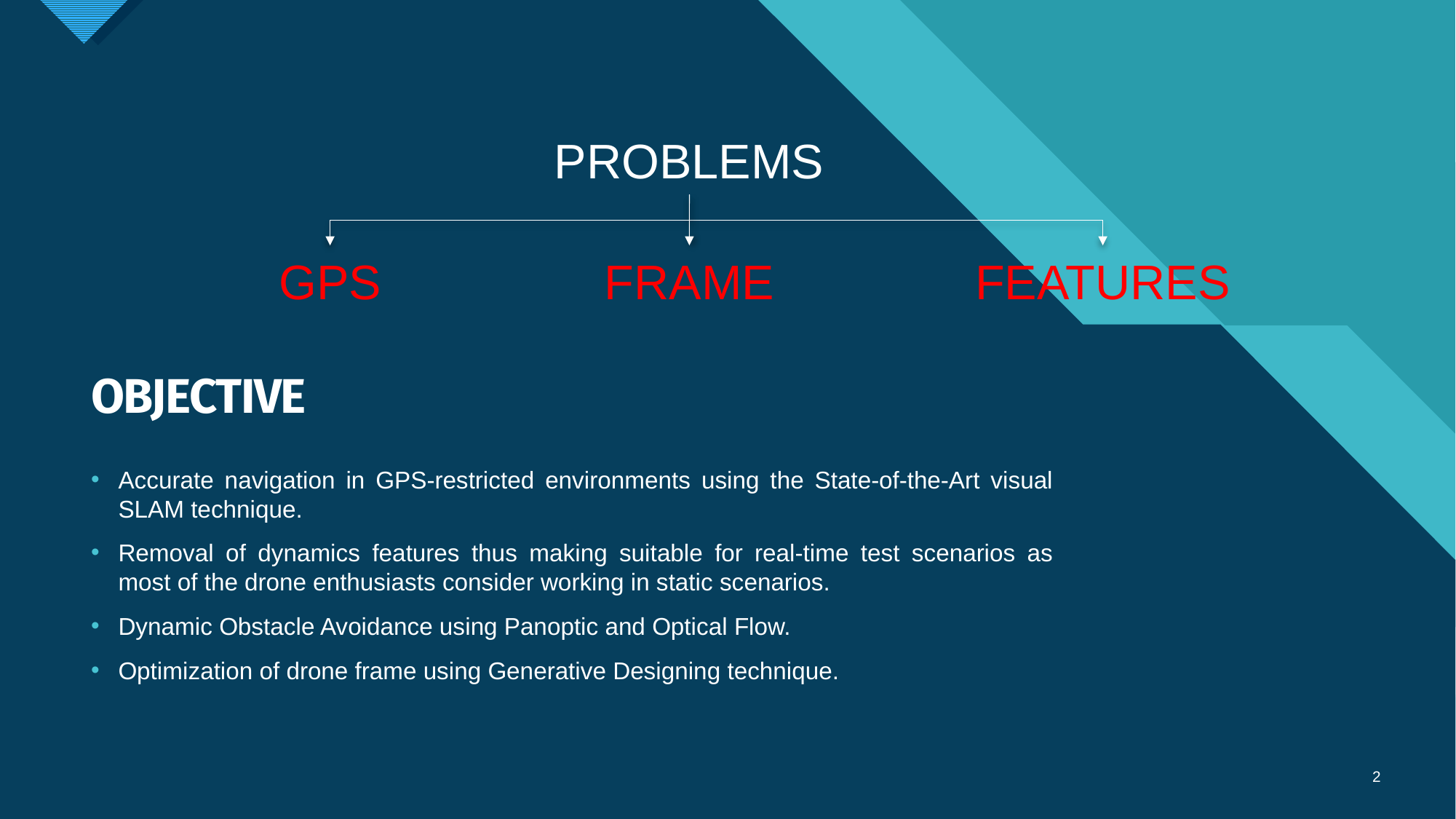

PROBLEMS
GPS
FRAME
FEATURES
# OBJECTIVE
Accurate navigation in GPS-restricted environments using the State-of-the-Art visual SLAM technique.
Removal of dynamics features thus making suitable for real-time test scenarios as most of the drone enthusiasts consider working in static scenarios.
Dynamic Obstacle Avoidance using Panoptic and Optical Flow.
Optimization of drone frame using Generative Designing technique.
2